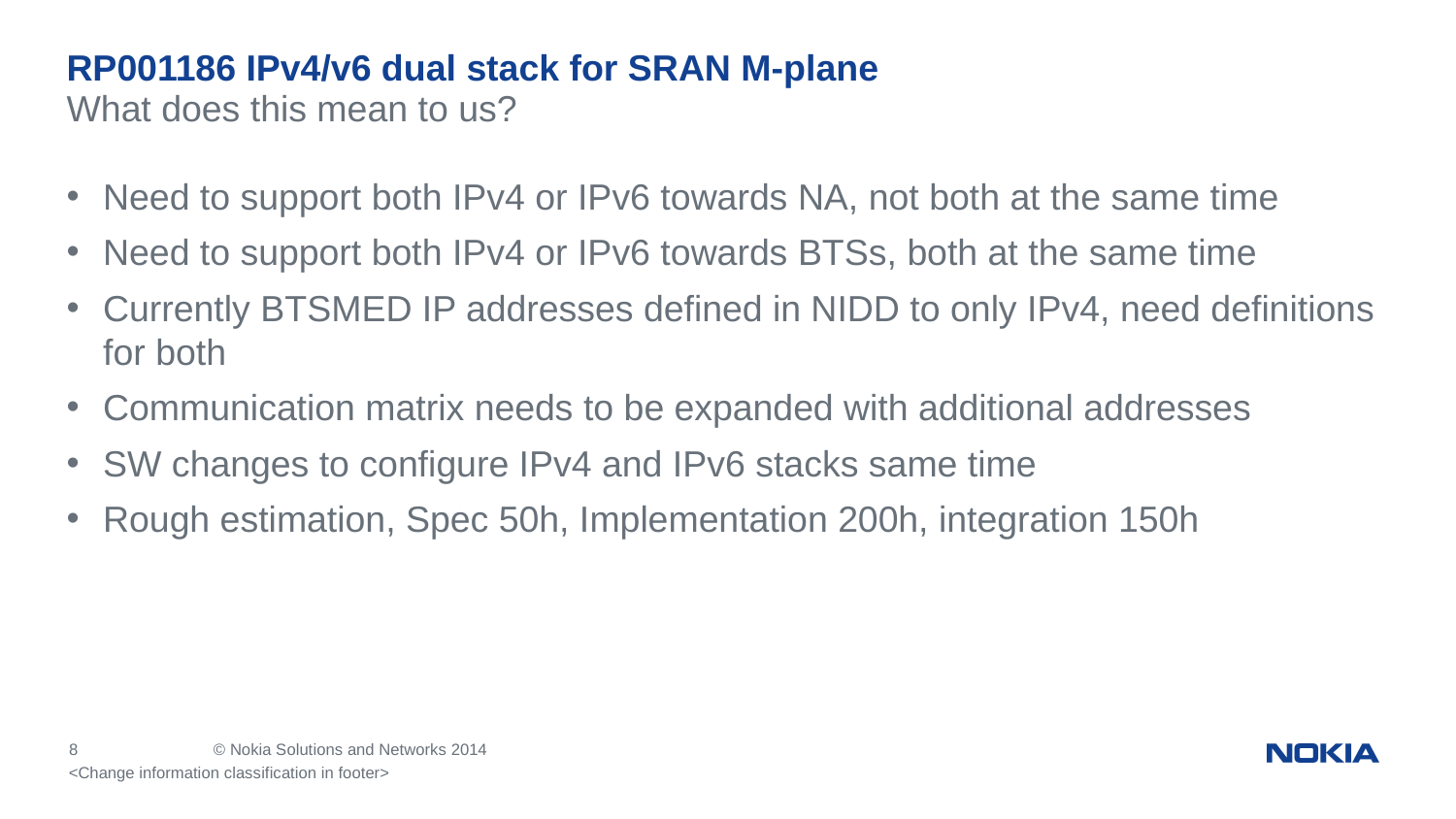

# RP001186 IPv4/v6 dual stack for SRAN M-plane
What does this mean to us?

Need to support both IPv4 or IPv6 towards NA, not both at the same time
Need to support both IPv4 or IPv6 towards BTSs, both at the same time
Currently BTSMED IP addresses defined in NIDD to only IPv4, need definitions for both
Communication matrix needs to be expanded with additional addresses
SW changes to configure IPv4 and IPv6 stacks same time
Rough estimation, Spec 50h, Implementation 200h, integration 150h
<Change information classification in footer>